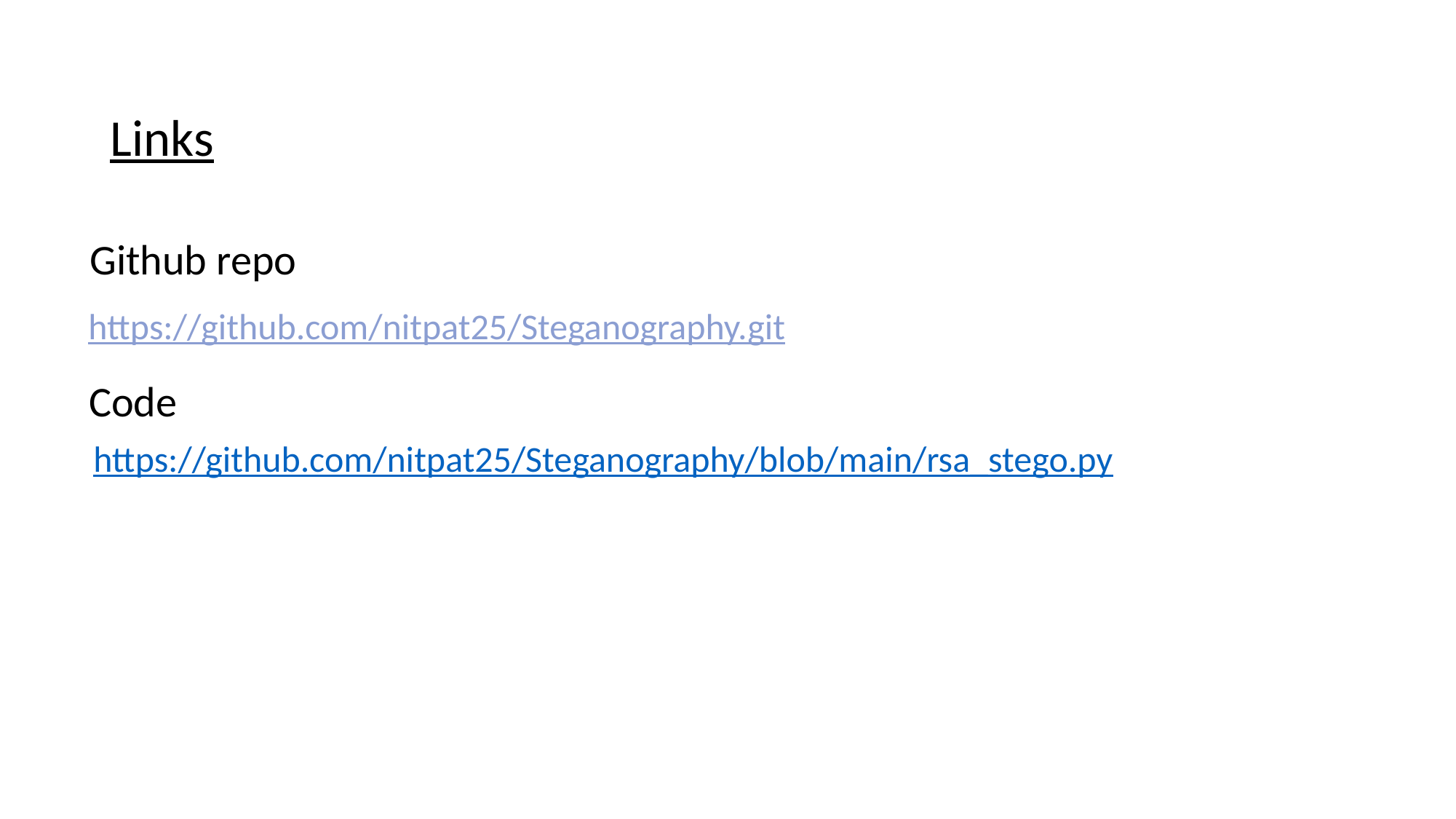

# Links
Github repo

https://github.com/nitpat25/Steganography.git

Code
https://github.com/nitpat25/Steganography/blob/main/rsa_stego.py